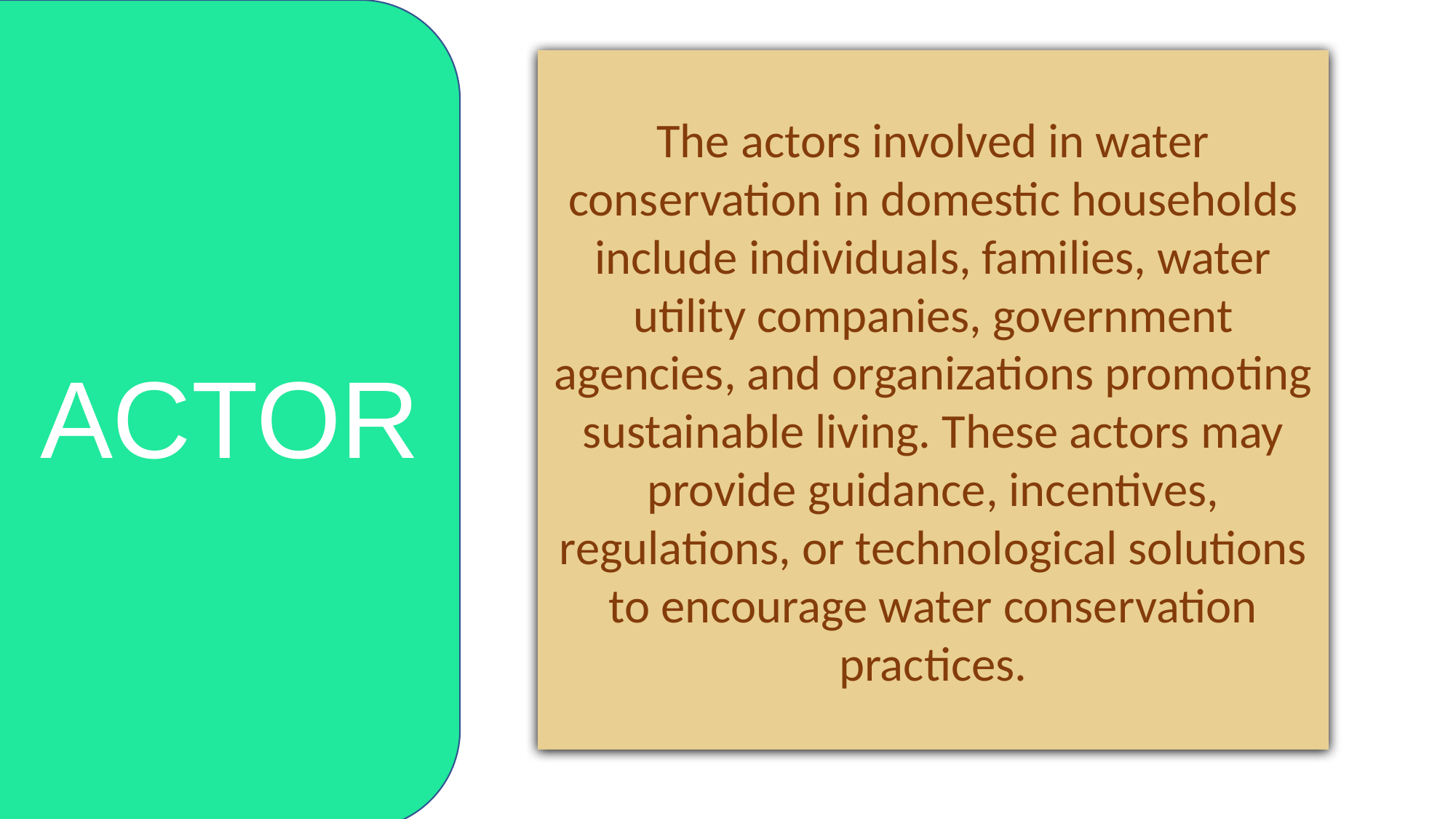

ACTOR
The actors involved in water conservation in domestic households include individuals, families, water utility companies, government agencies, and organizations promoting sustainable living. These actors may provide guidance, incentives, regulations, or technological solutions to encourage water conservation practices.